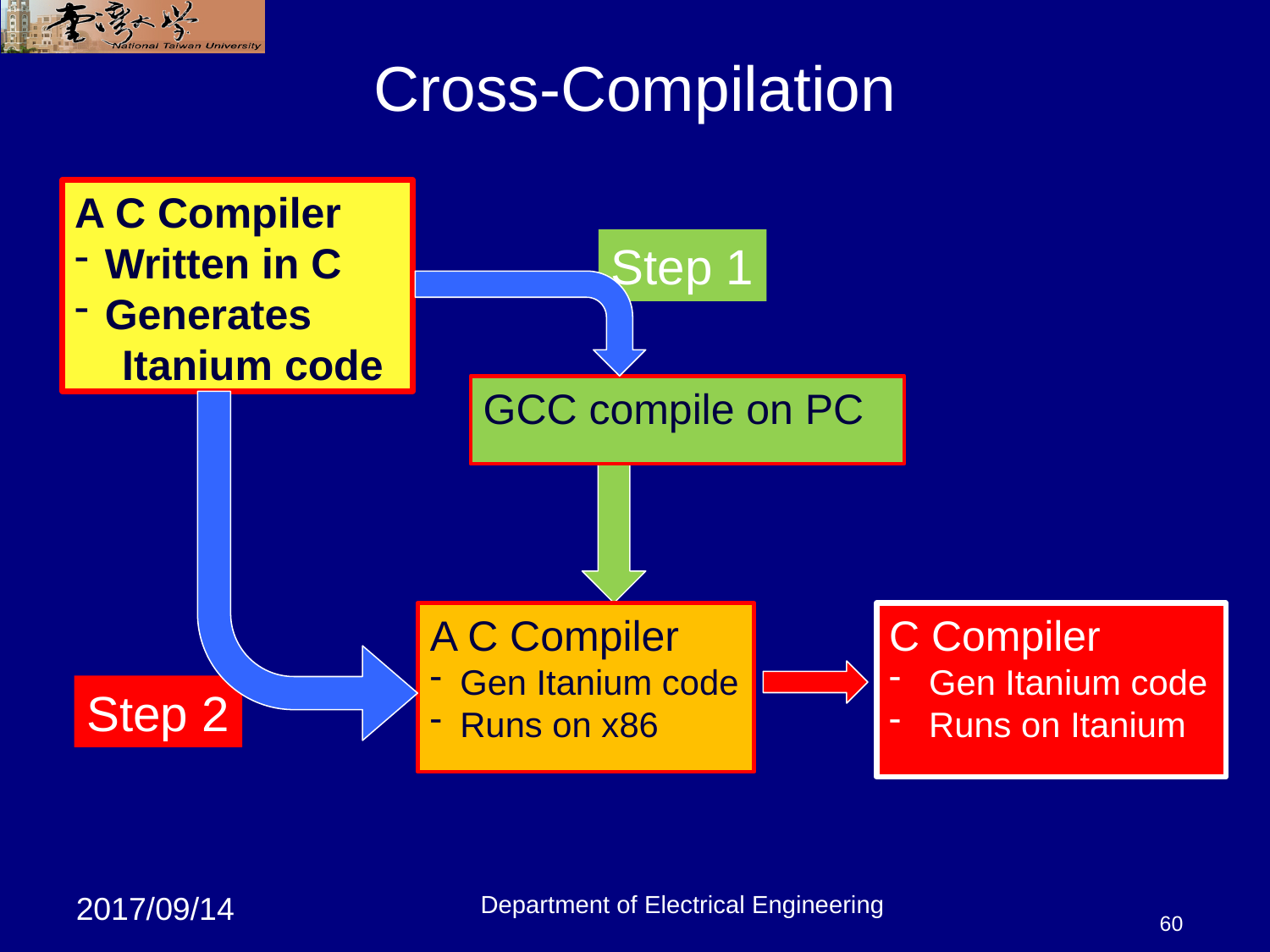

60
# Cross-Compilation
A C Compiler
Written in C
Generates
    Itanium code

Step 1
GCC compile on PC

A C Compiler
Gen Itanium code
Runs on x86
C Compiler
 Gen Itanium code
 Runs on Itanium

Step 2
Department of Electrical Engineering